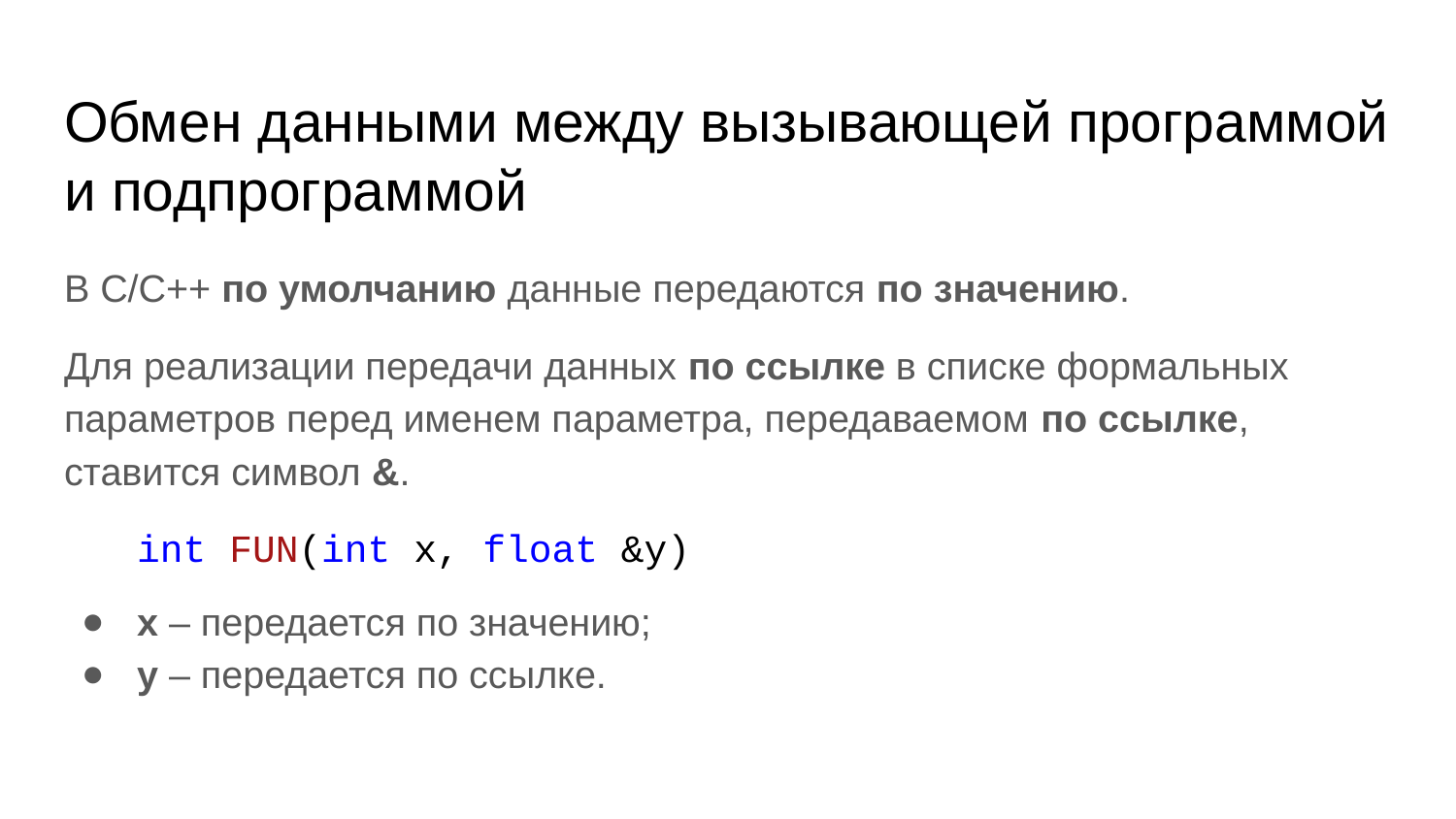

# Обмен данными между вызывающей программой и подпрограммой
В C/C++ по умолчанию данные передаются по значению.
Для реализации передачи данных по ссылке в списке формальных параметров перед именем параметра, передаваемом по ссылке, ставится символ &.
int FUN(int x, float &y)
x – передается по значению;
y – передается по ссылке.